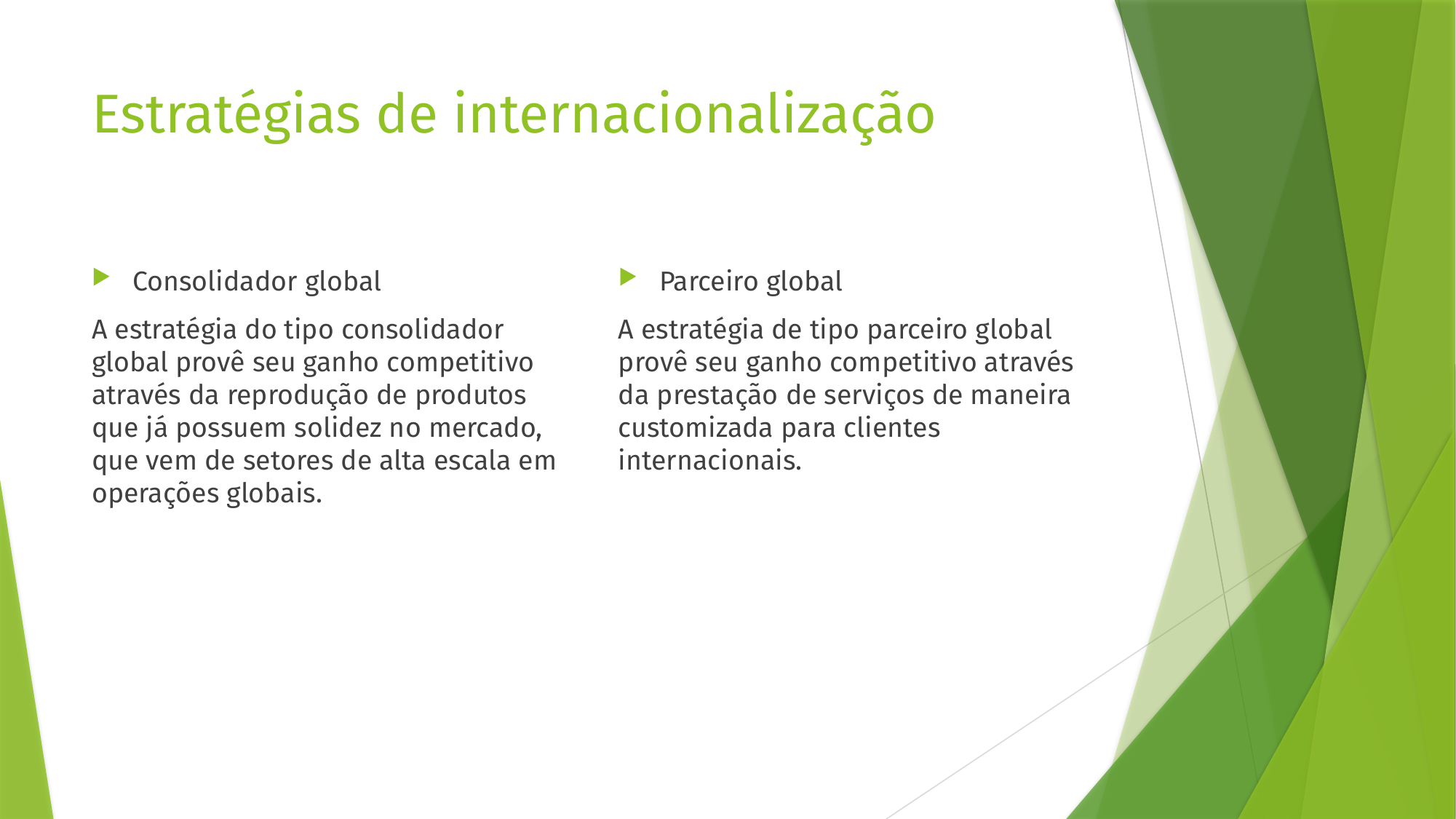

# Estratégias de internacionalização
Consolidador global
A estratégia do tipo consolidador global provê seu ganho competitivo através da reprodução de produtos que já possuem solidez no mercado, que vem de setores de alta escala em operações globais.
Parceiro global
A estratégia de tipo parceiro global provê seu ganho competitivo através da prestação de serviços de maneira customizada para clientes internacionais.